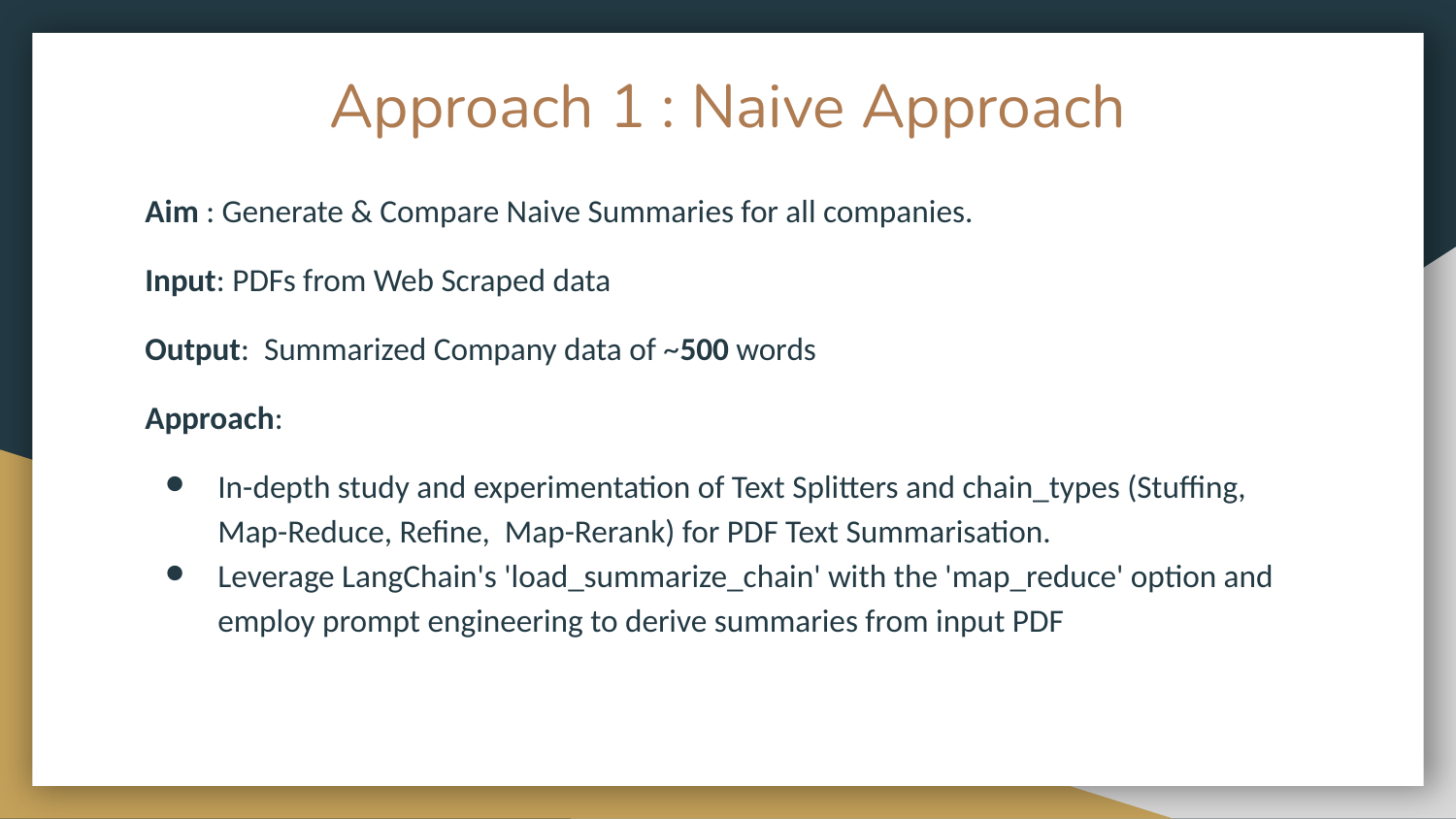

# Approach 1 : Naive Approach
Aim : Generate & Compare Naive Summaries for all companies.
Input: PDFs from Web Scraped data
Output:  Summarized Company data of ~500 words
Approach:
In-depth study and experimentation of Text Splitters and chain_types (Stuffing, Map-Reduce, Refine,  Map-Rerank) for PDF Text Summarisation.
Leverage LangChain's 'load_summarize_chain' with the 'map_reduce' option and employ prompt engineering to derive summaries from input PDF